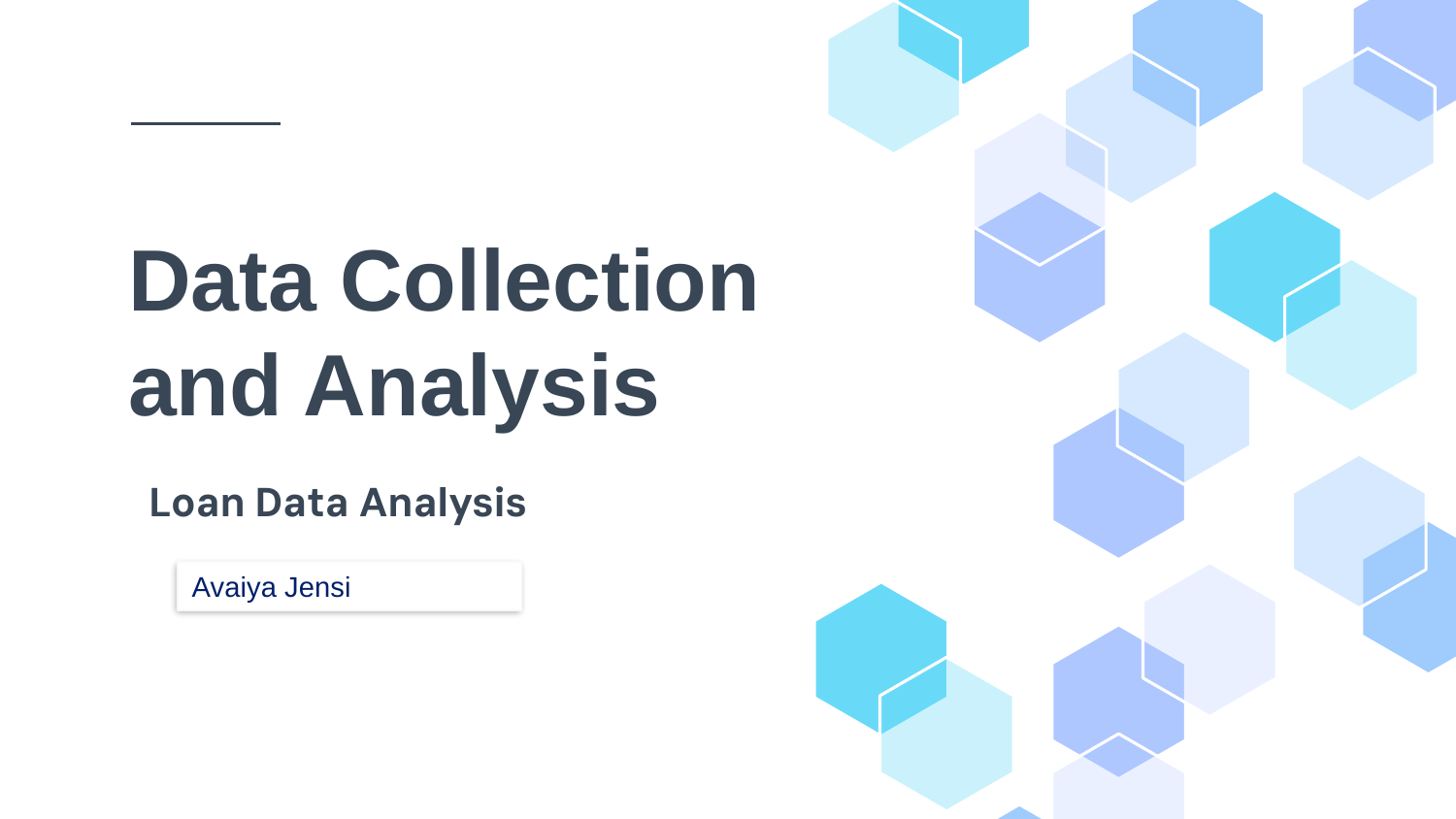

# Data Collection and Analysis
Loan Data Analysis
Avaiya Jensi